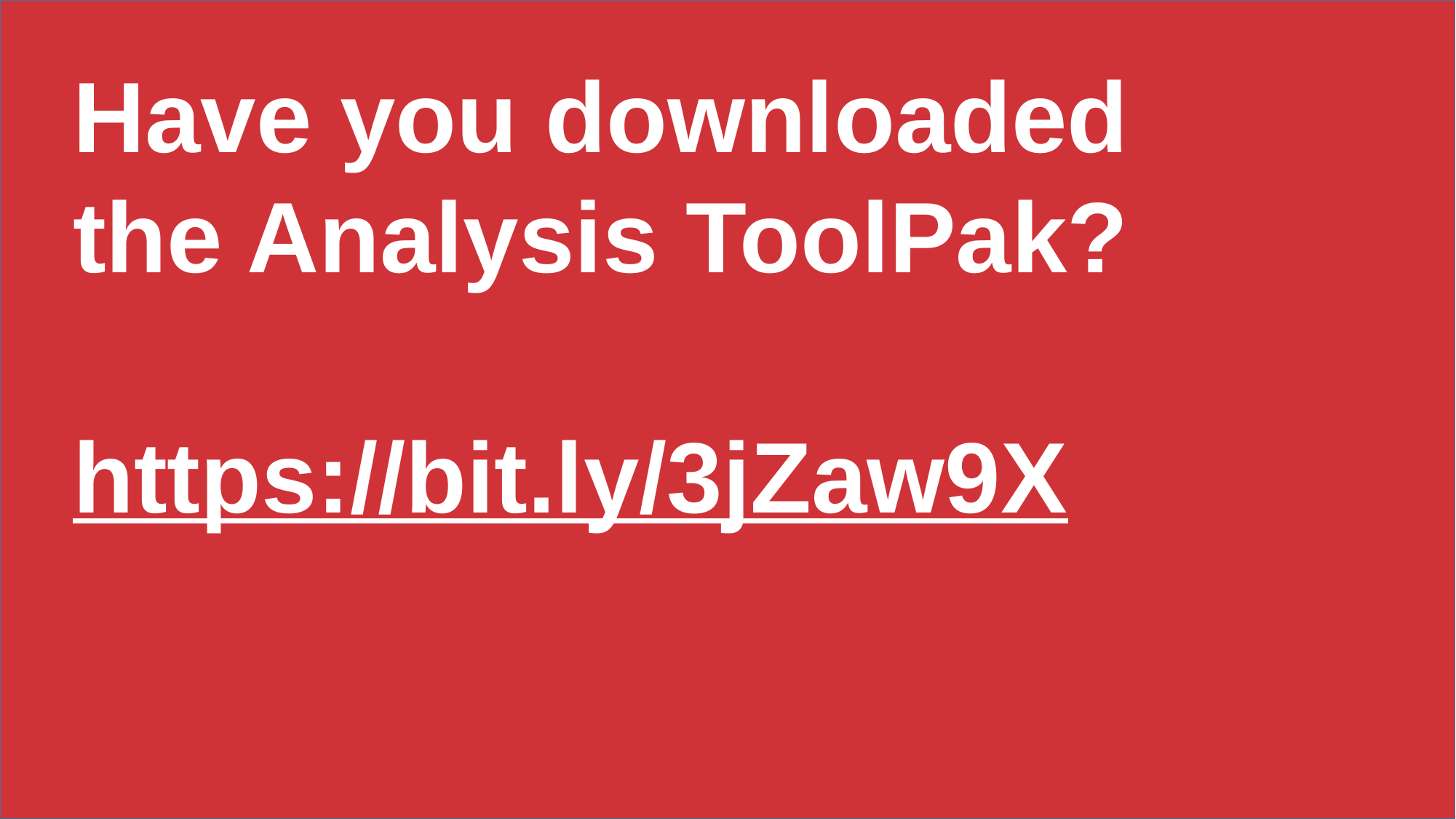

Have you downloaded the Analysis ToolPak?

https://bit.ly/3jZaw9X